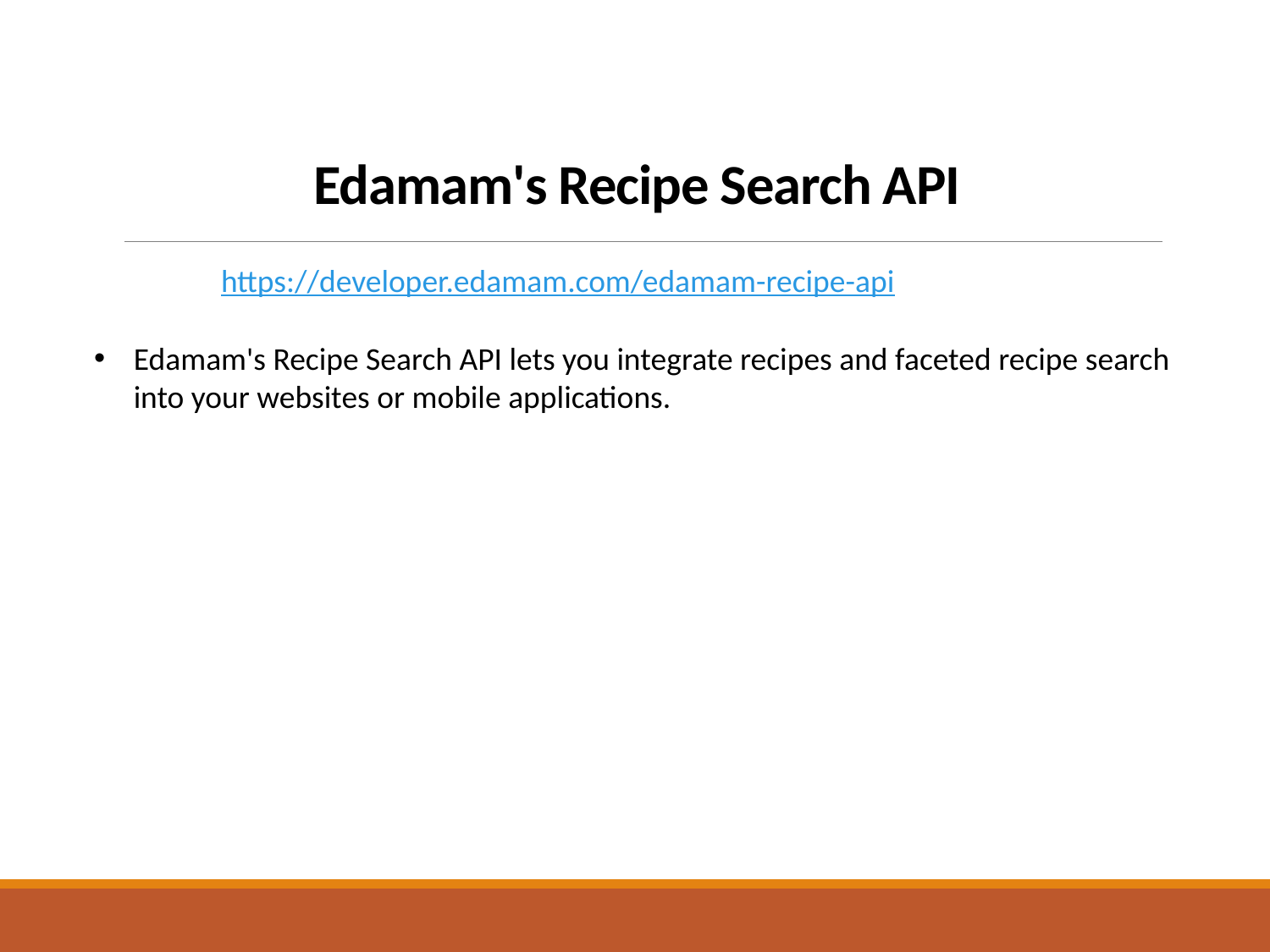

# Edamam's Recipe Search API
	https://developer.edamam.com/edamam-recipe-api

Edamam's Recipe Search API lets you integrate recipes and faceted recipe search into your websites or mobile applications.